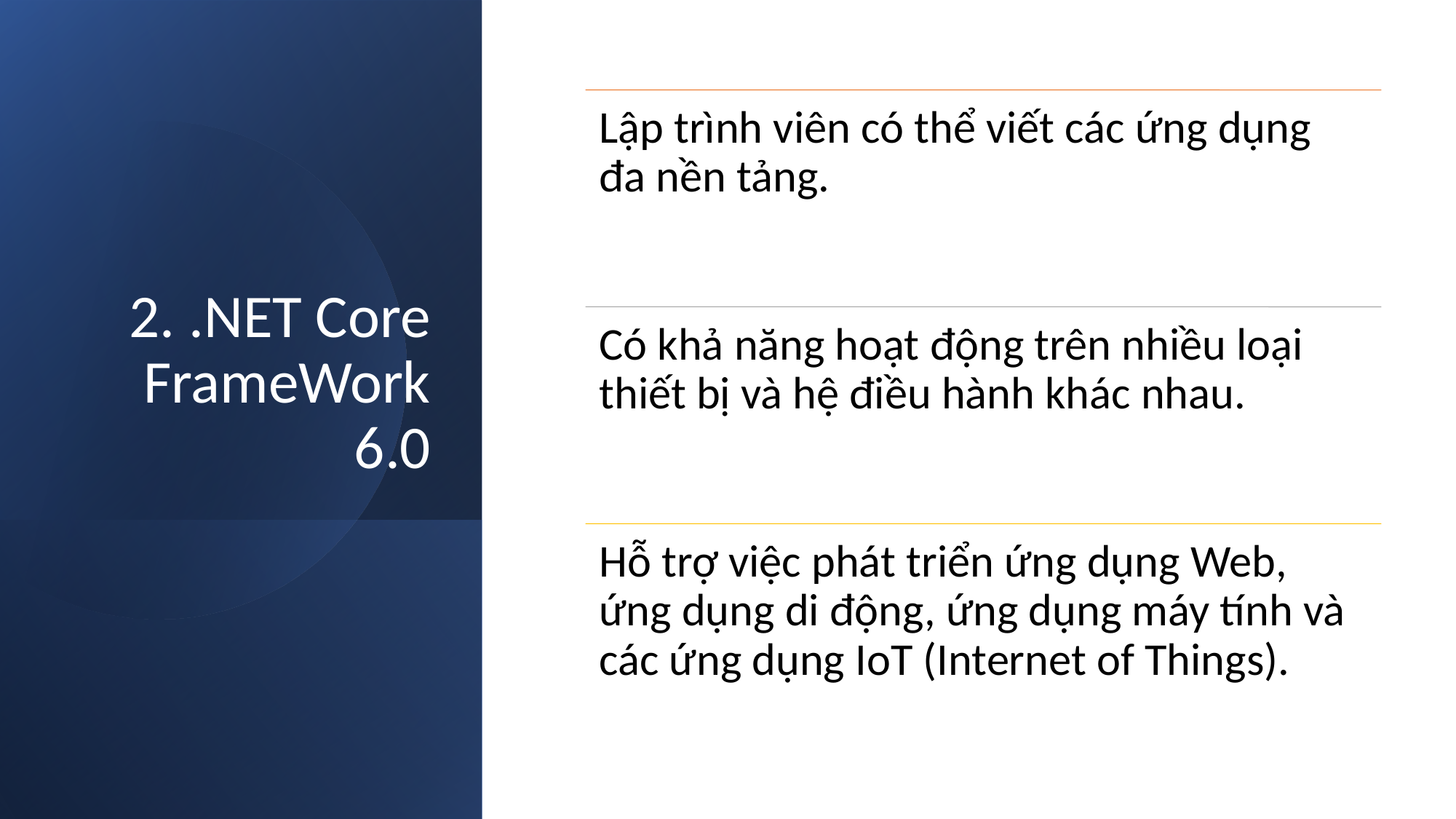

Lập trình viên có thể viết các ứng dụng đa nền tảng.
Có khả năng hoạt động trên nhiều loại thiết bị và hệ điều hành khác nhau.
Hỗ trợ việc phát triển ứng dụng Web, ứng dụng di động, ứng dụng máy tính và các ứng dụng IoT (Internet of Things).

# 2. .NET Core FrameWork 6.0